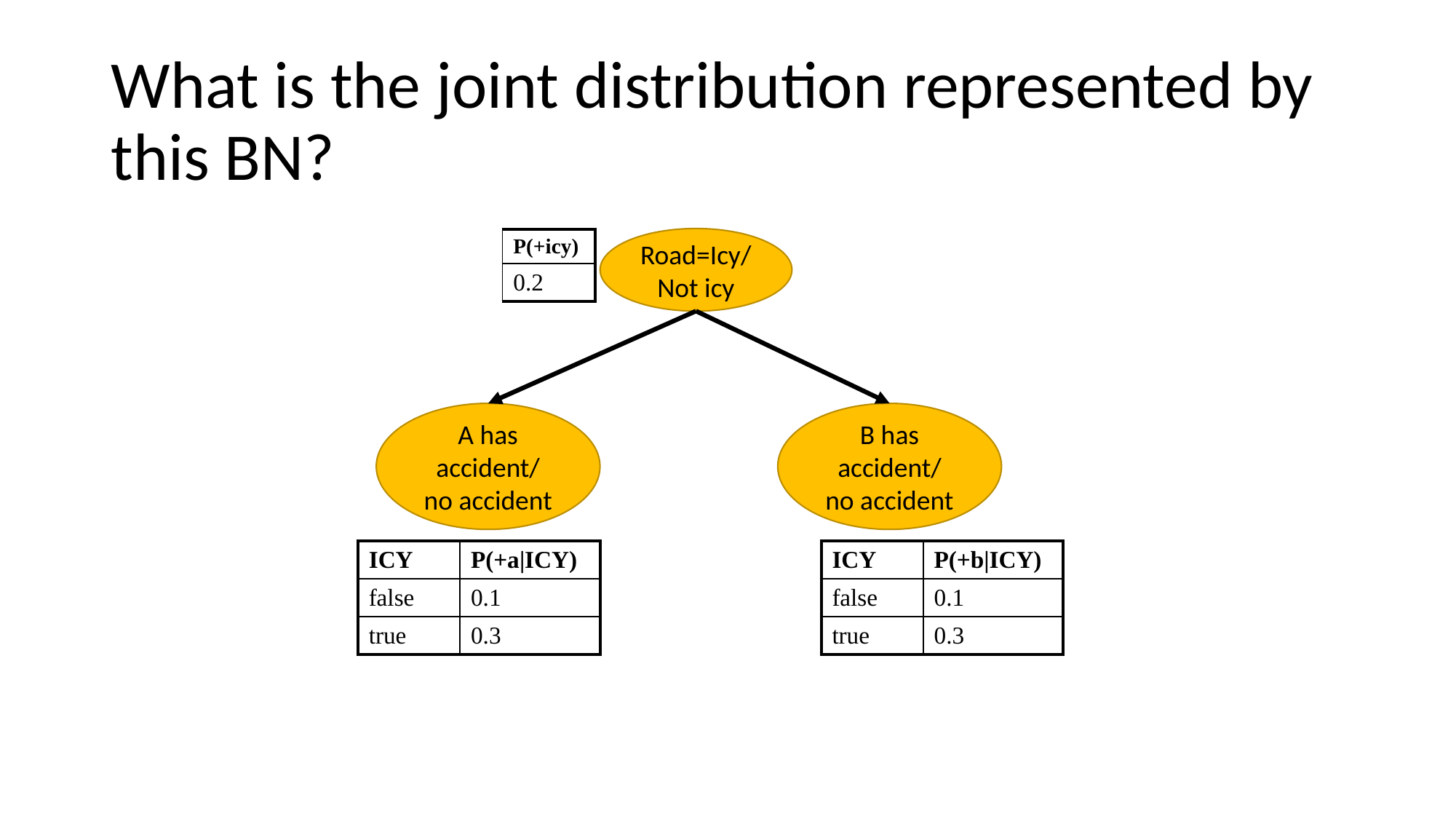

# What is the joint distribution represented by this BN?
Road=Icy/Not icy
| P(+icy) |
| --- |
| 0.2 |
A has accident/ no accident
B has accident/ no accident
| ICY | P(+a|ICY) |
| --- | --- |
| false | 0.1 |
| true | 0.3 |
| ICY | P(+b|ICY) |
| --- | --- |
| false | 0.1 |
| true | 0.3 |